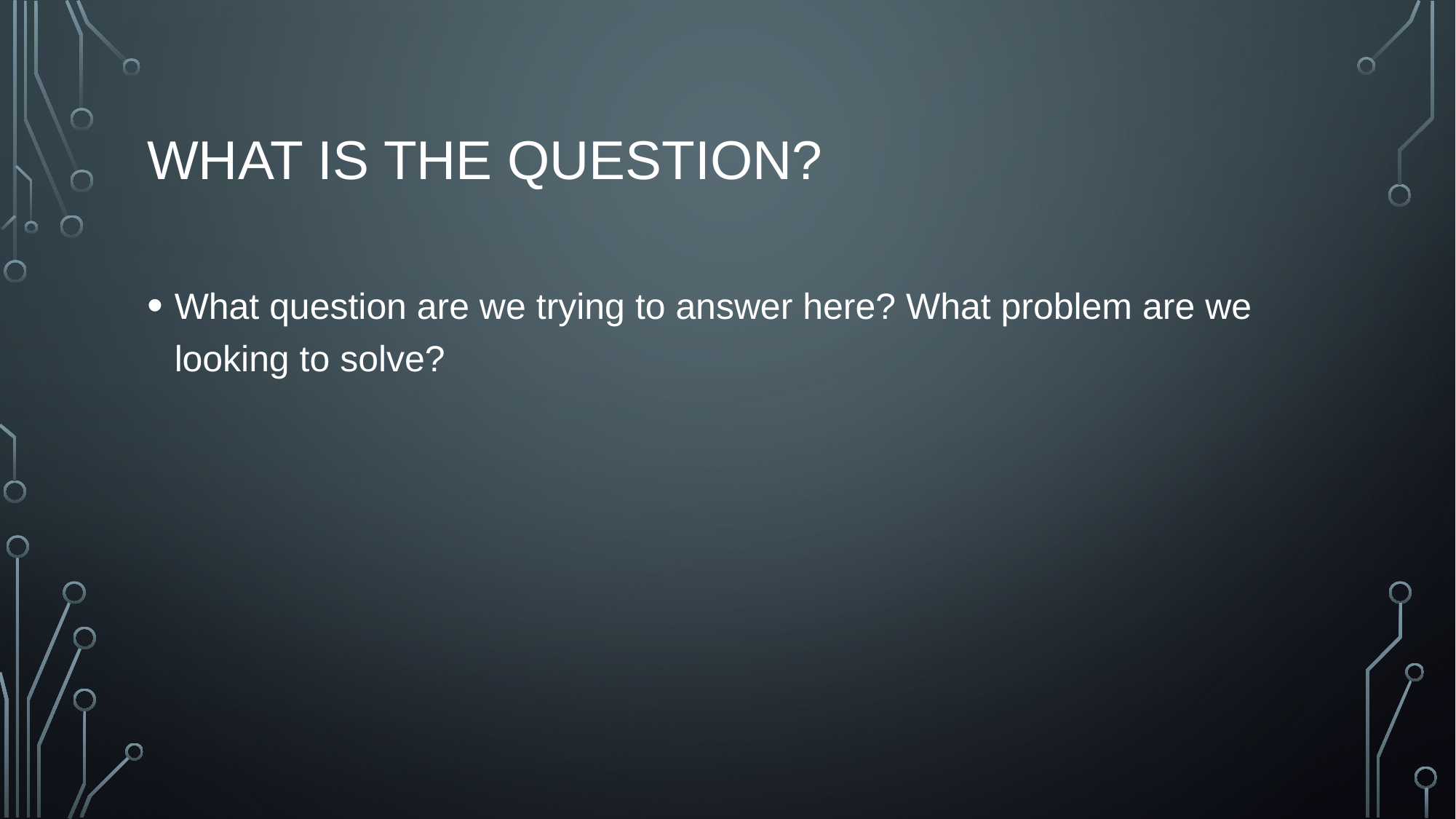

# What is the question?
What question are we trying to answer here? What problem are we looking to solve?